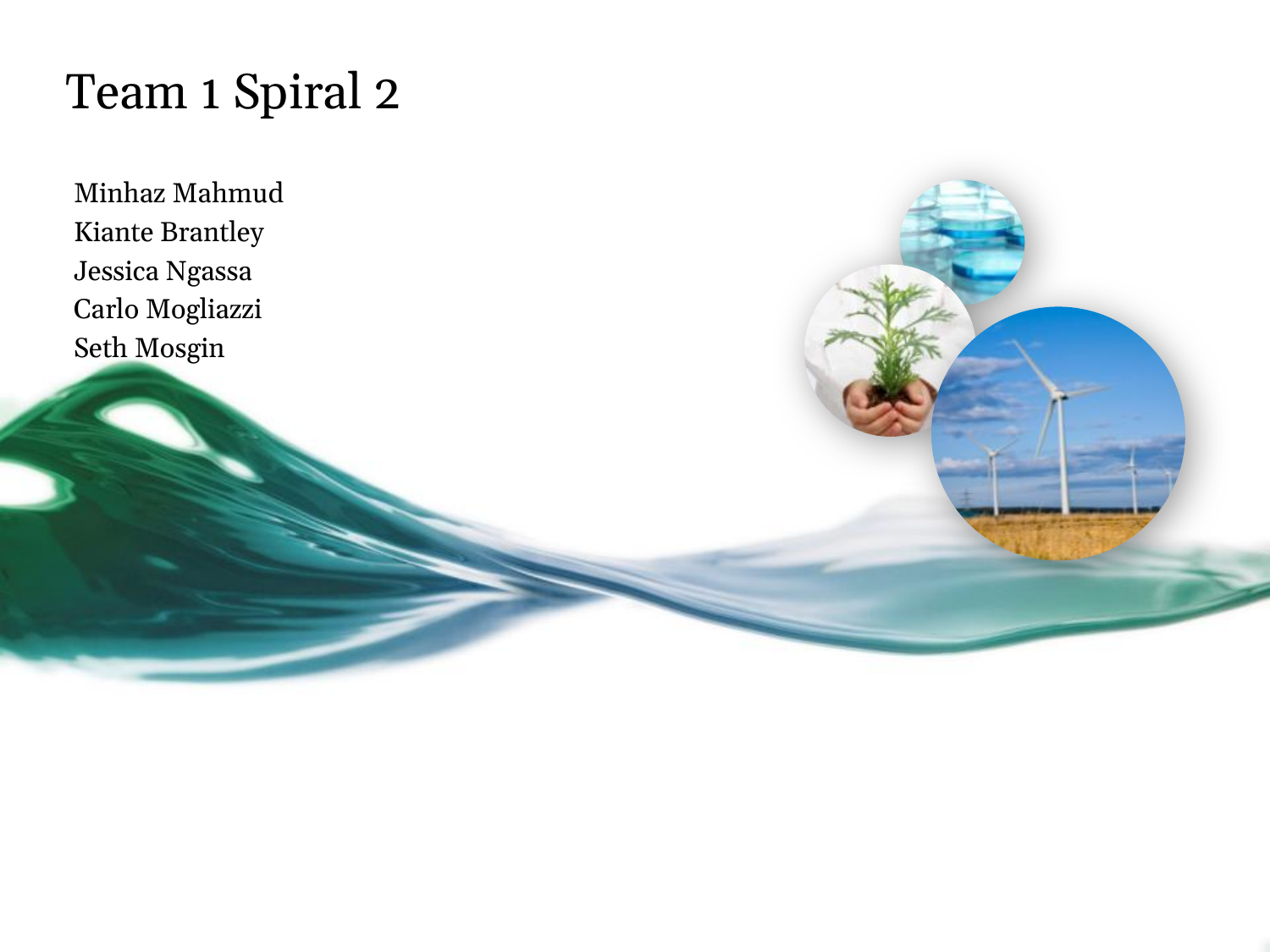

# Team 1 Spiral 2
Minhaz Mahmud
Kiante Brantley
Jessica Ngassa
Carlo Mogliazzi
Seth Mosgin